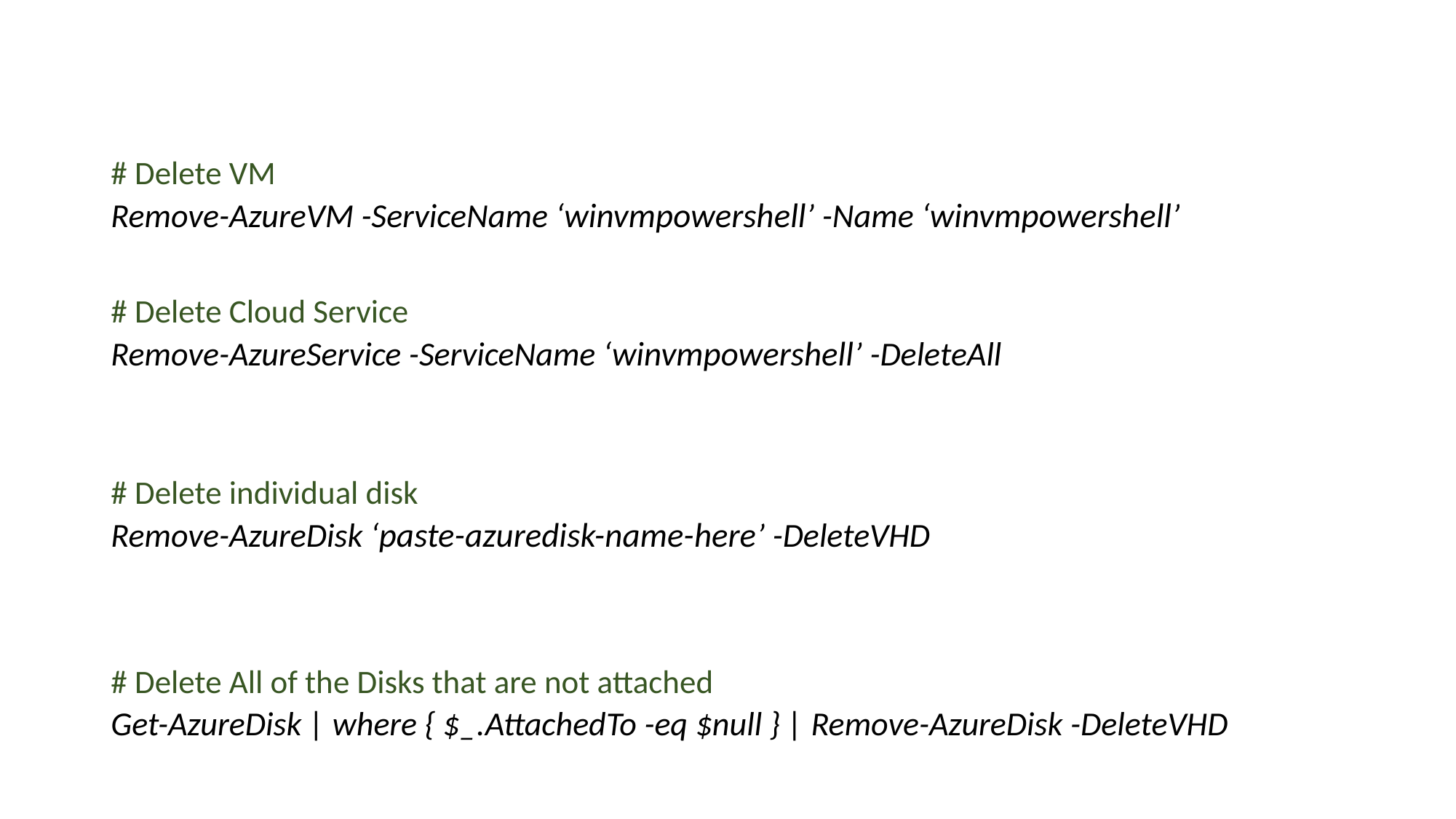

# Delete VM
Remove-AzureVM -ServiceName ‘winvmpowershell’ -Name ‘winvmpowershell’

# Delete Cloud Service
Remove-AzureService -ServiceName ‘winvmpowershell’ -DeleteAll

# Delete individual disk
Remove-AzureDisk ‘paste-azuredisk-name-here’ -DeleteVHD

# Delete All of the Disks that are not attached
Get-AzureDisk | where { $_.AttachedTo -eq $null } | Remove-AzureDisk -DeleteVHD